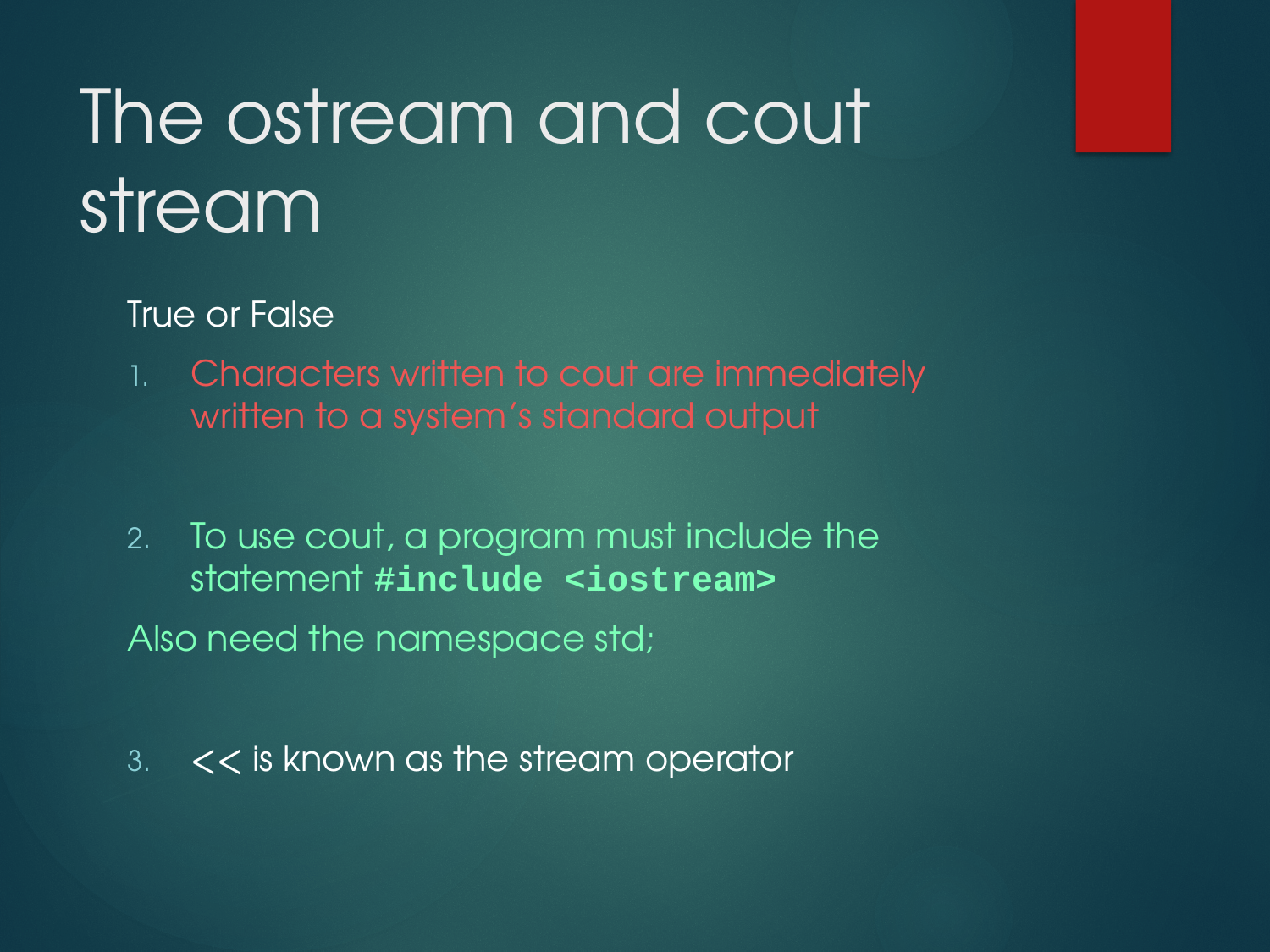

# The ostream and cout stream
True or False
Characters written to cout are immediately written to a system’s standard output

To use cout, a program must include the statement #include <iostream>
Also need the namespace std;

<< is known as the stream operator